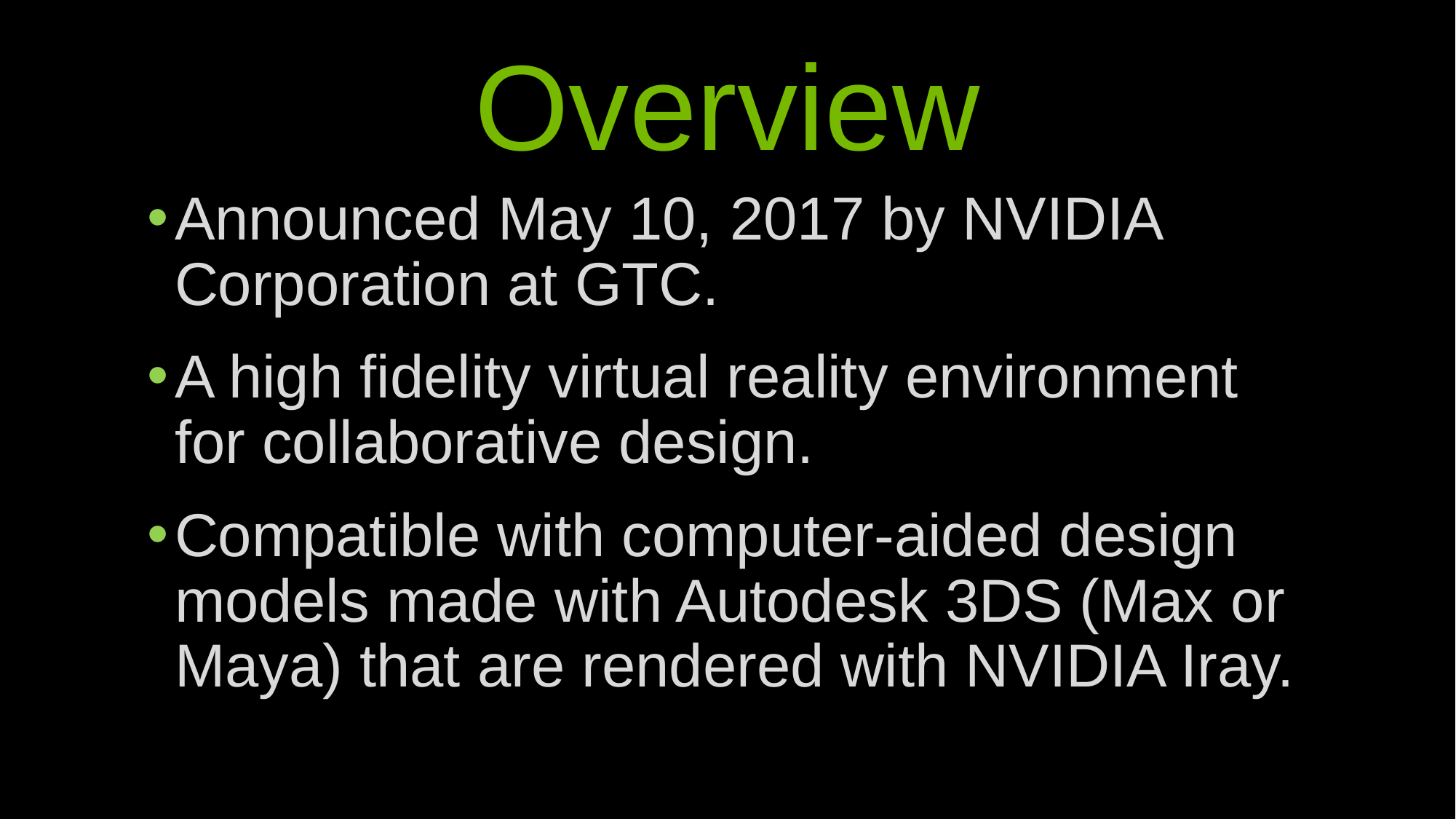

# Overview
Announced May 10, 2017 by NVIDIA Corporation at GTC.
A high fidelity virtual reality environment for collaborative design.
Compatible with computer-aided design models made with Autodesk 3DS (Max or Maya) that are rendered with NVIDIA Iray.